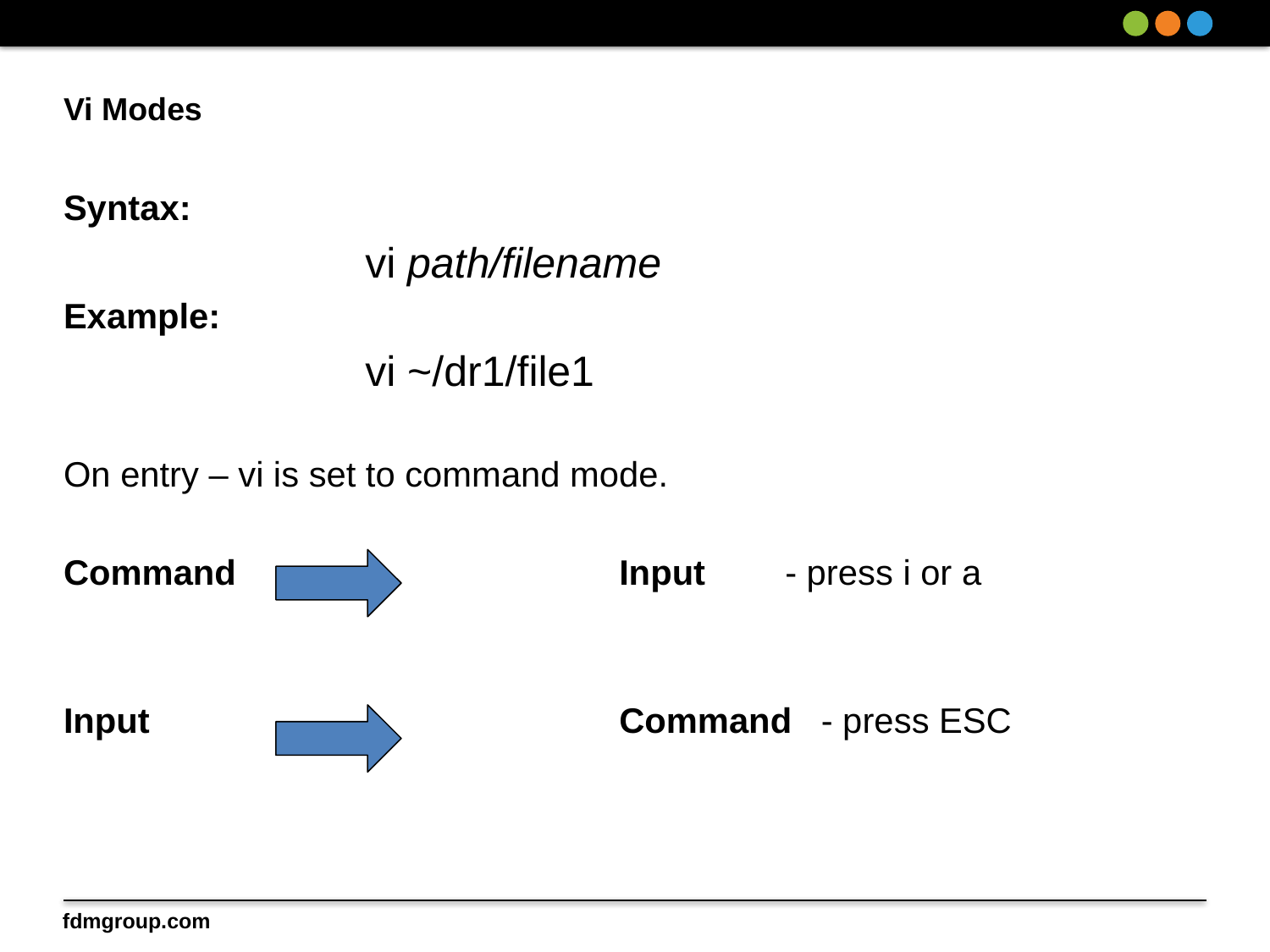

# Vi Modes
Syntax:
			vi path/filename
Example:
			vi ~/dr1/file1

On entry – vi is set to command mode.

Command				Input	    - press i or a

Input 			        	Command   - press ESC